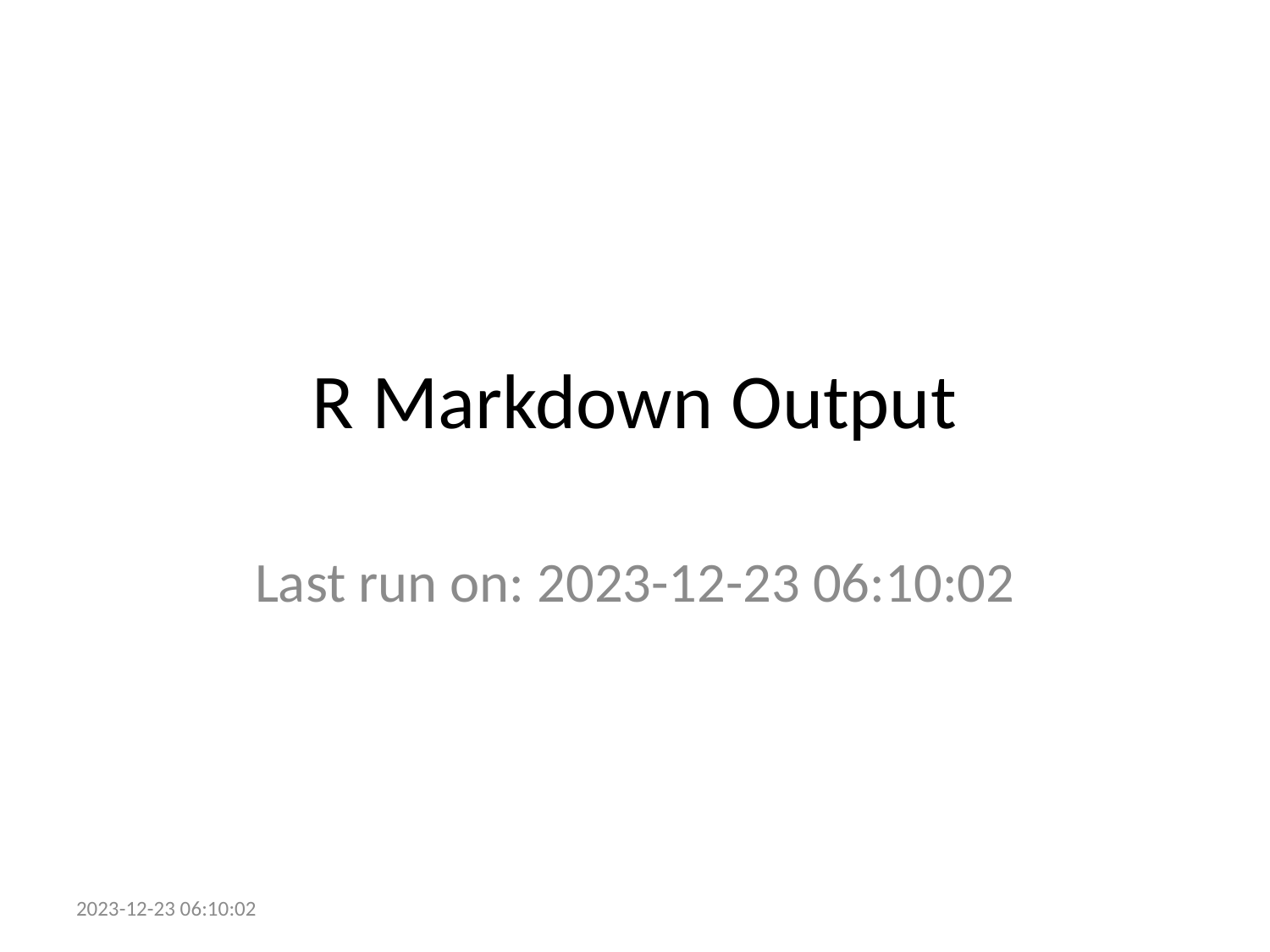

# R Markdown Output
Last run on: 2023-12-23 06:10:02
2023-12-23 06:10:02